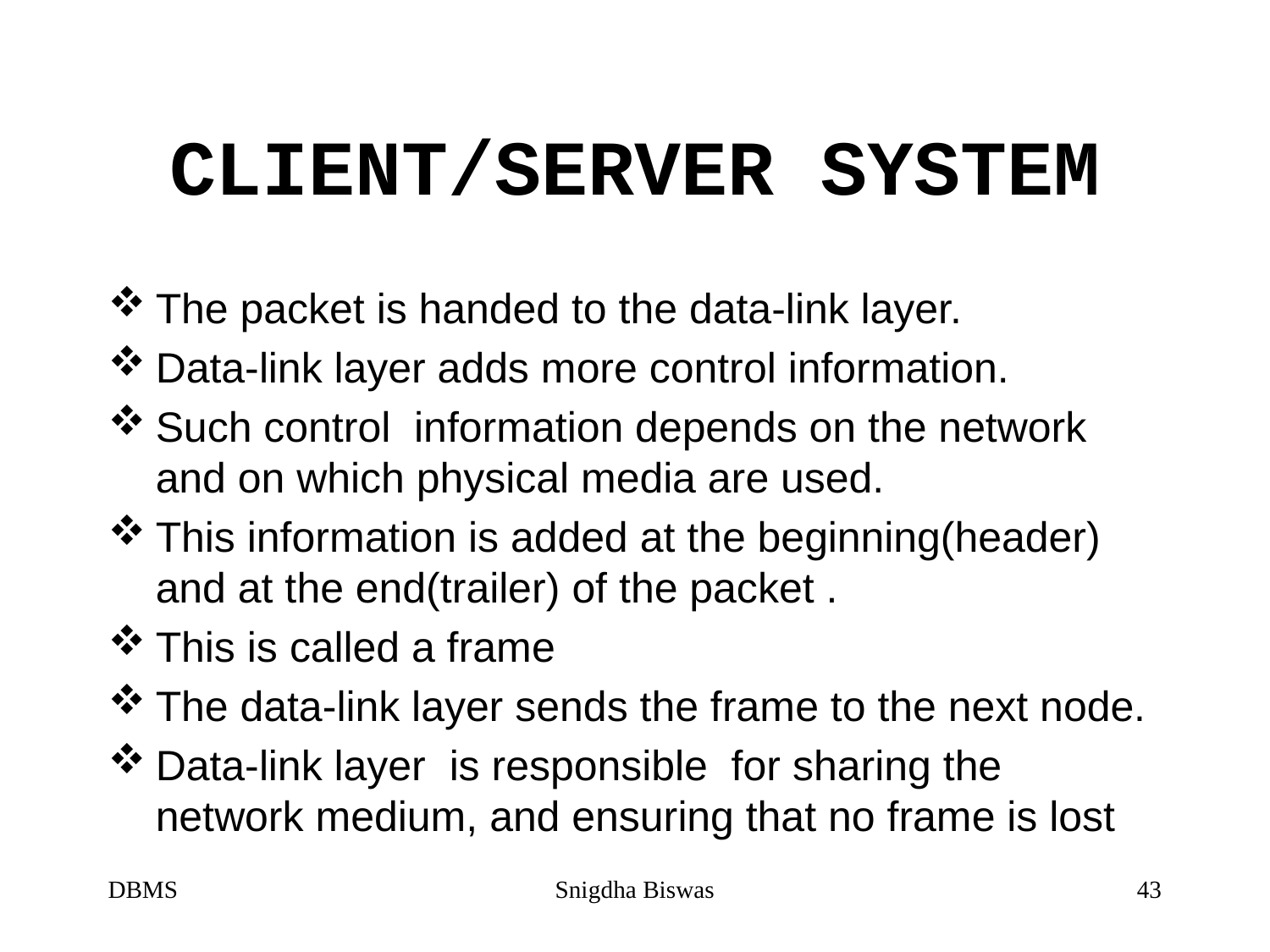

# CLIENT/SERVER SYSTEM
The packet is handed to the data-link layer.
Data-link layer adds more control information.
Such control  information depends on the network and on which physical media are used.
This information is added at the beginning(header) and at the end(trailer) of the packet .
This is called a frame
The data-link layer sends the frame to the next node.
Data-link layer  is responsible  for sharing the network medium, and ensuring that no frame is lost
DBMS
Snigdha Biswas
43